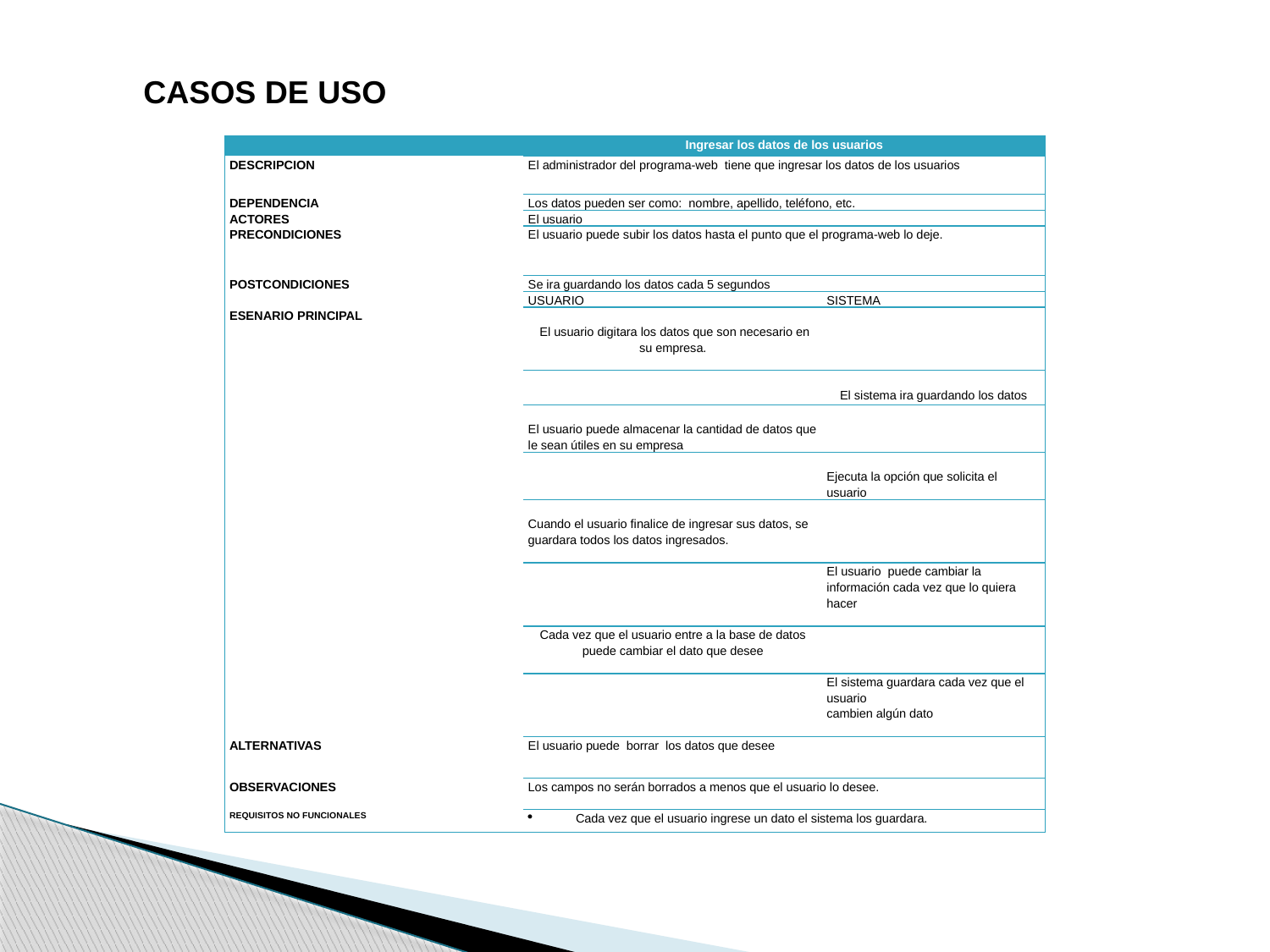

CASOS DE USO
|  | Ingresar los datos de los usuarios |  |
| --- | --- | --- |
| DESCRIPCION | El administrador del programa-web tiene que ingresar los datos de los usuarios |  |
| DEPENDENCIA | Los datos pueden ser como: nombre, apellido, teléfono, etc. |  |
| ACTORES | El usuario |  |
| PRECONDICIONES | El usuario puede subir los datos hasta el punto que el programa-web lo deje. |  |
| POSTCONDICIONES | Se ira guardando los datos cada 5 segundos |  |
|  | USUARIO | SISTEMA |
| ESENARIO PRINCIPAL | El usuario digitara los datos que son necesario en su empresa. |  |
|  |  | El sistema ira guardando los datos |
|  | El usuario puede almacenar la cantidad de datos que le sean útiles en su empresa |  |
|  |  | Ejecuta la opción que solicita el usuario |
|  | Cuando el usuario finalice de ingresar sus datos, se guardara todos los datos ingresados. |  |
|  |  | El usuario puede cambiar la información cada vez que lo quiera hacer |
|  | Cada vez que el usuario entre a la base de datos puede cambiar el dato que desee |  |
|  |  | El sistema guardara cada vez que el usuario cambien algún dato |
| ALTERNATIVAS | El usuario puede borrar los datos que desee |  |
| OBSERVACIONES | Los campos no serán borrados a menos que el usuario lo desee. |  |
| REQUISITOS NO FUNCIONALES | Cada vez que el usuario ingrese un dato el sistema los guardara. |  |